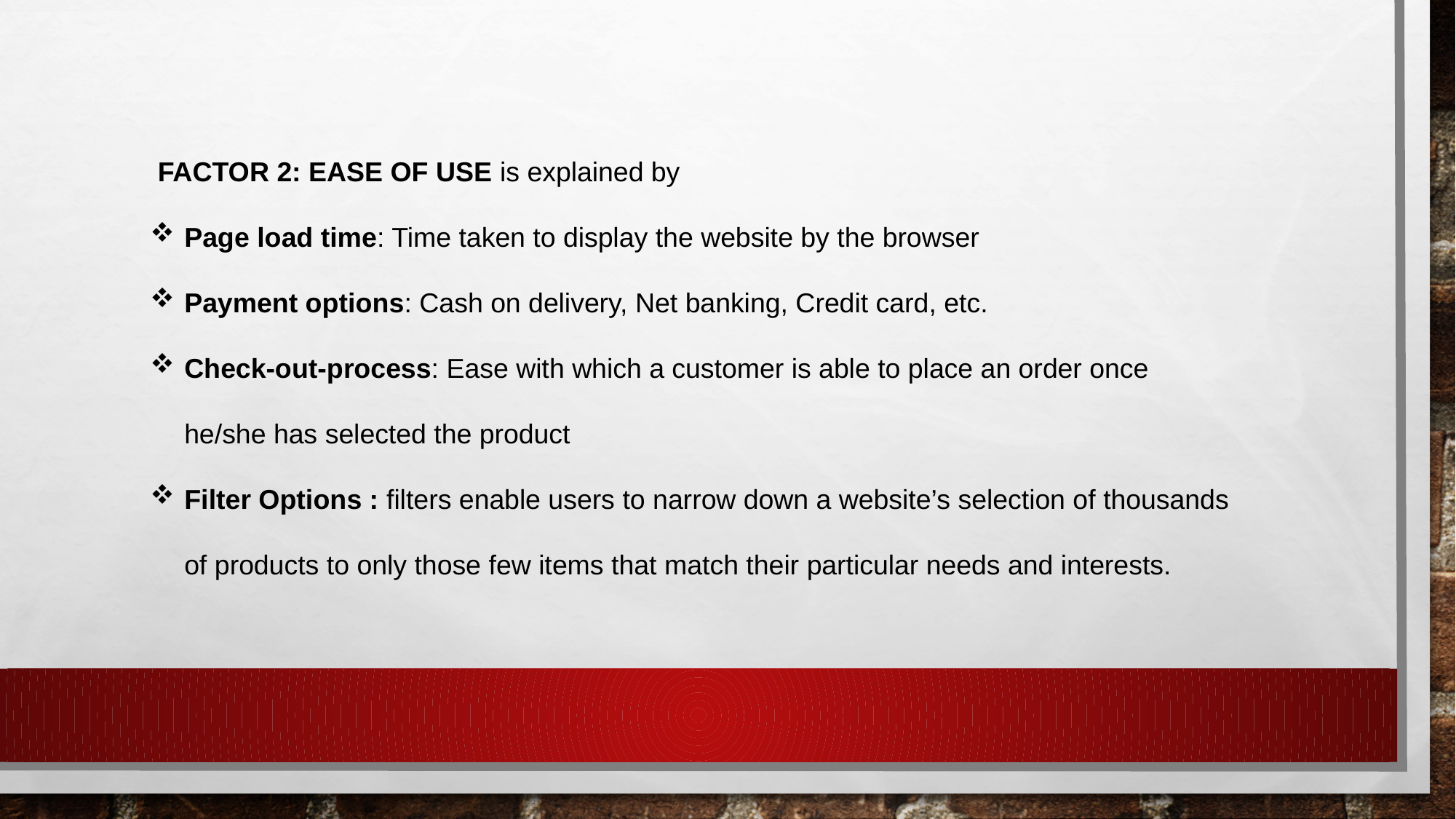

FACTOR 2: EASE OF USE is explained by
Page load time: Time taken to display the website by the browser
Payment options: Cash on delivery, Net banking, Credit card, etc.
Check-out-process: Ease with which a customer is able to place an order once he/she has selected the product
Filter Options : filters enable users to narrow down a website’s selection of thousands of products to only those few items that match their particular needs and interests.